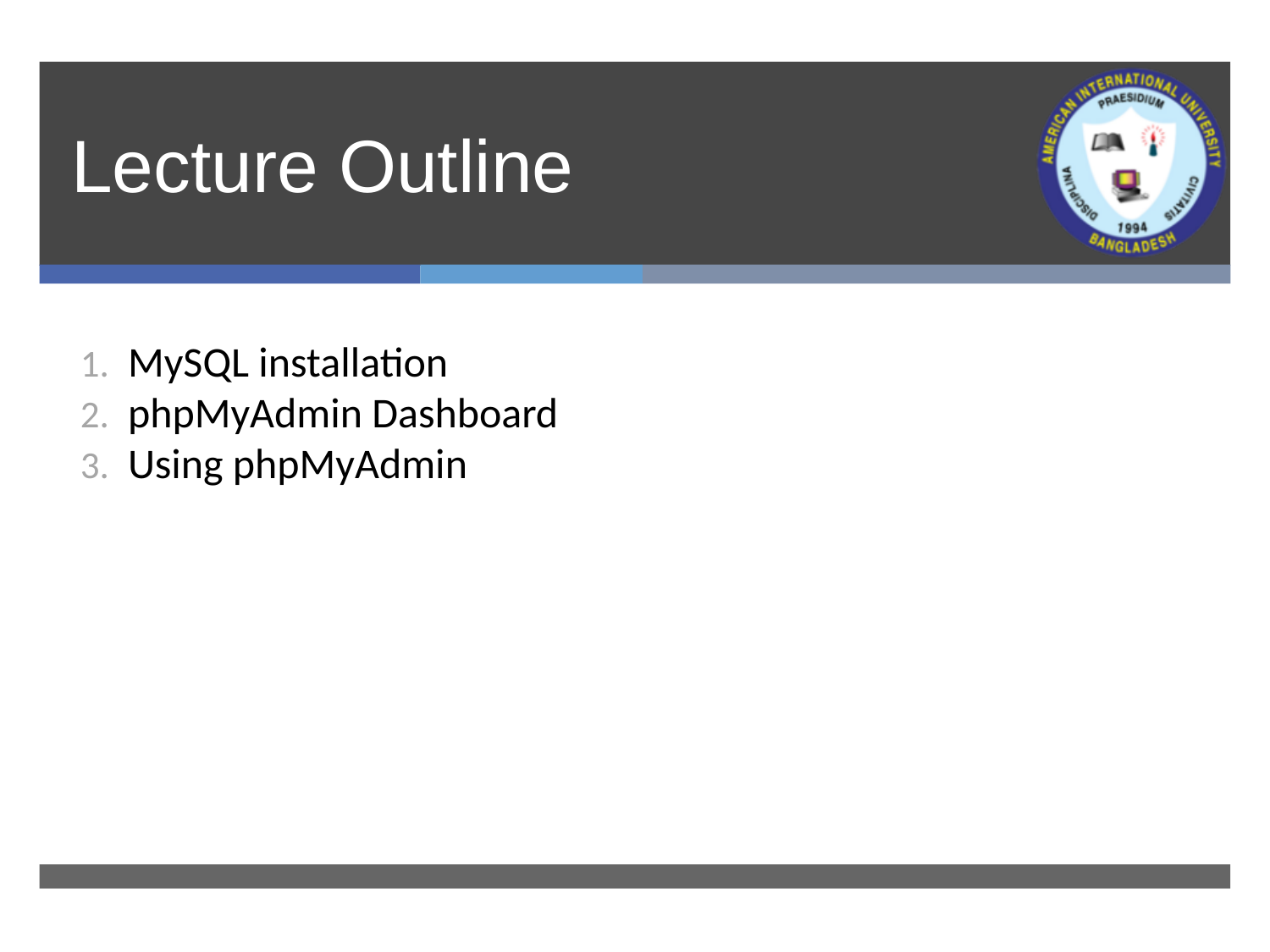

# Lecture Outline
MySQL installation
phpMyAdmin Dashboard
Using phpMyAdmin